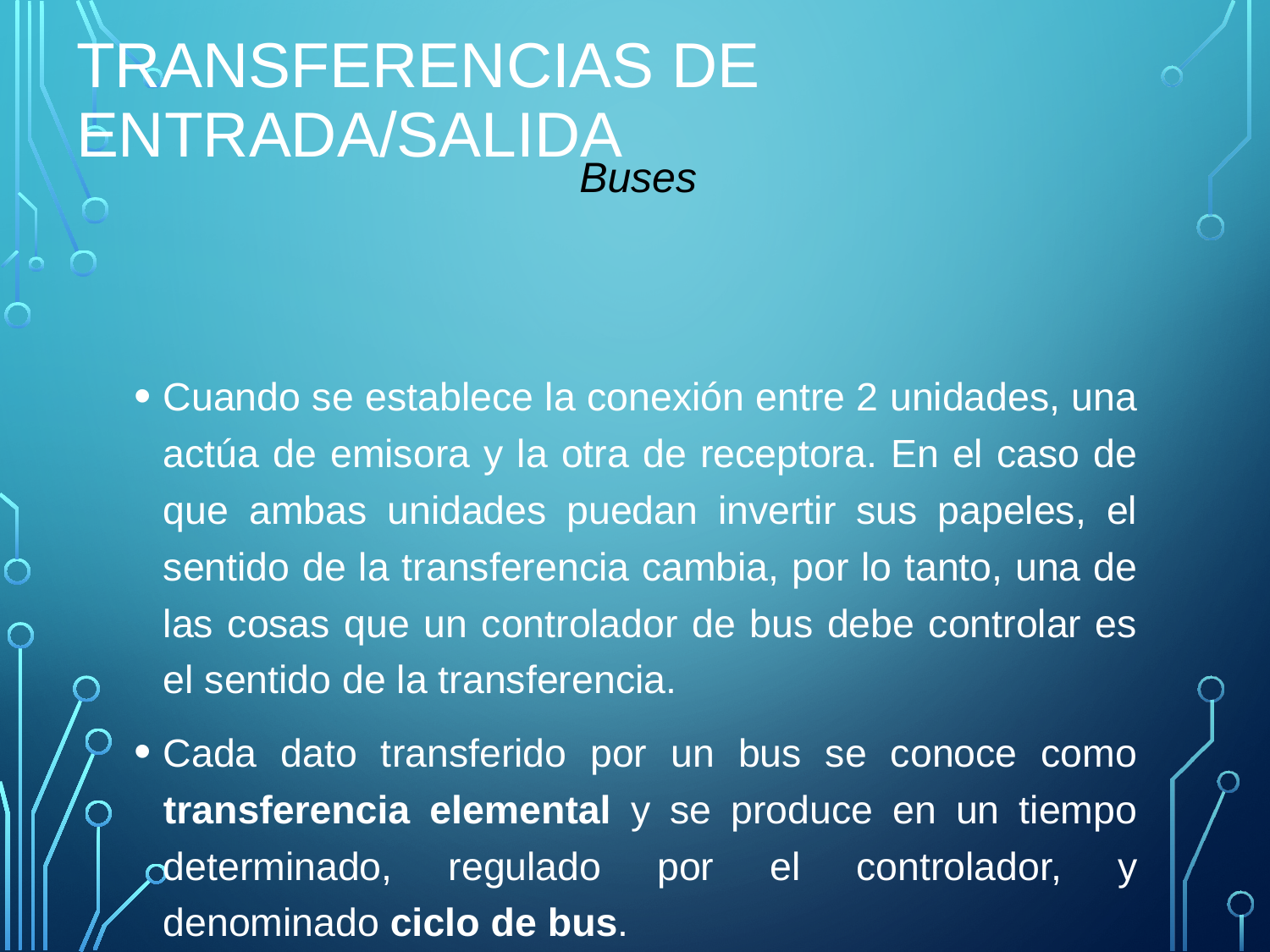

# Transferencias de Entrada/Salida
Buses
Cuando se establece la conexión entre 2 unidades, una actúa de emisora y la otra de receptora. En el caso de que ambas unidades puedan invertir sus papeles, el sentido de la transferencia cambia, por lo tanto, una de las cosas que un controlador de bus debe controlar es el sentido de la transferencia.
Cada dato transferido por un bus se conoce como transferencia elemental y se produce en un tiempo determinado, regulado por el controlador, y denominado ciclo de bus.